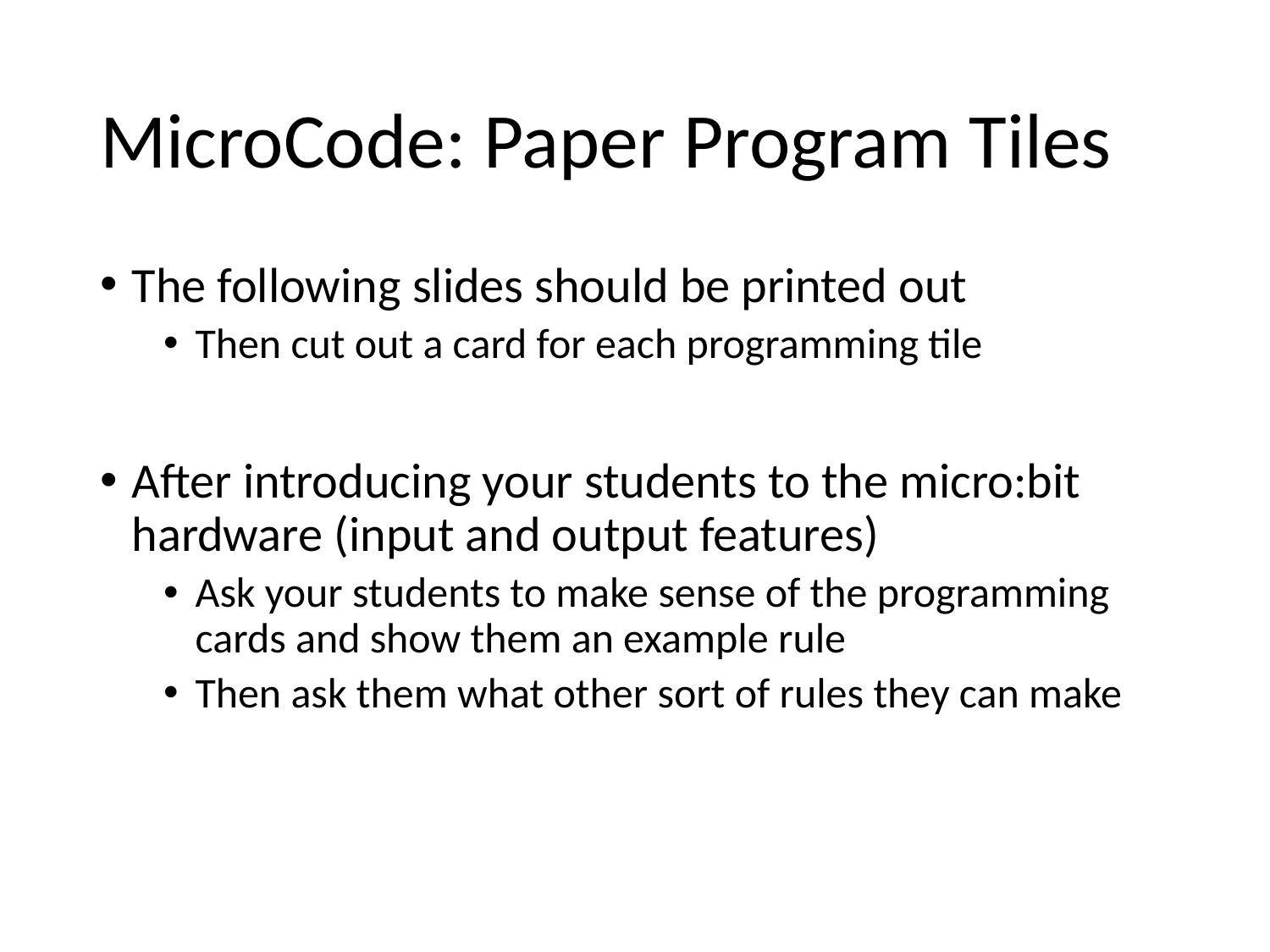

# MicroCode: Paper Program Tiles
The following slides should be printed out
Then cut out a card for each programming tile

After introducing your students to the micro:bit hardware (input and output features)
Ask your students to make sense of the programming cards and show them an example rule
Then ask them what other sort of rules they can make